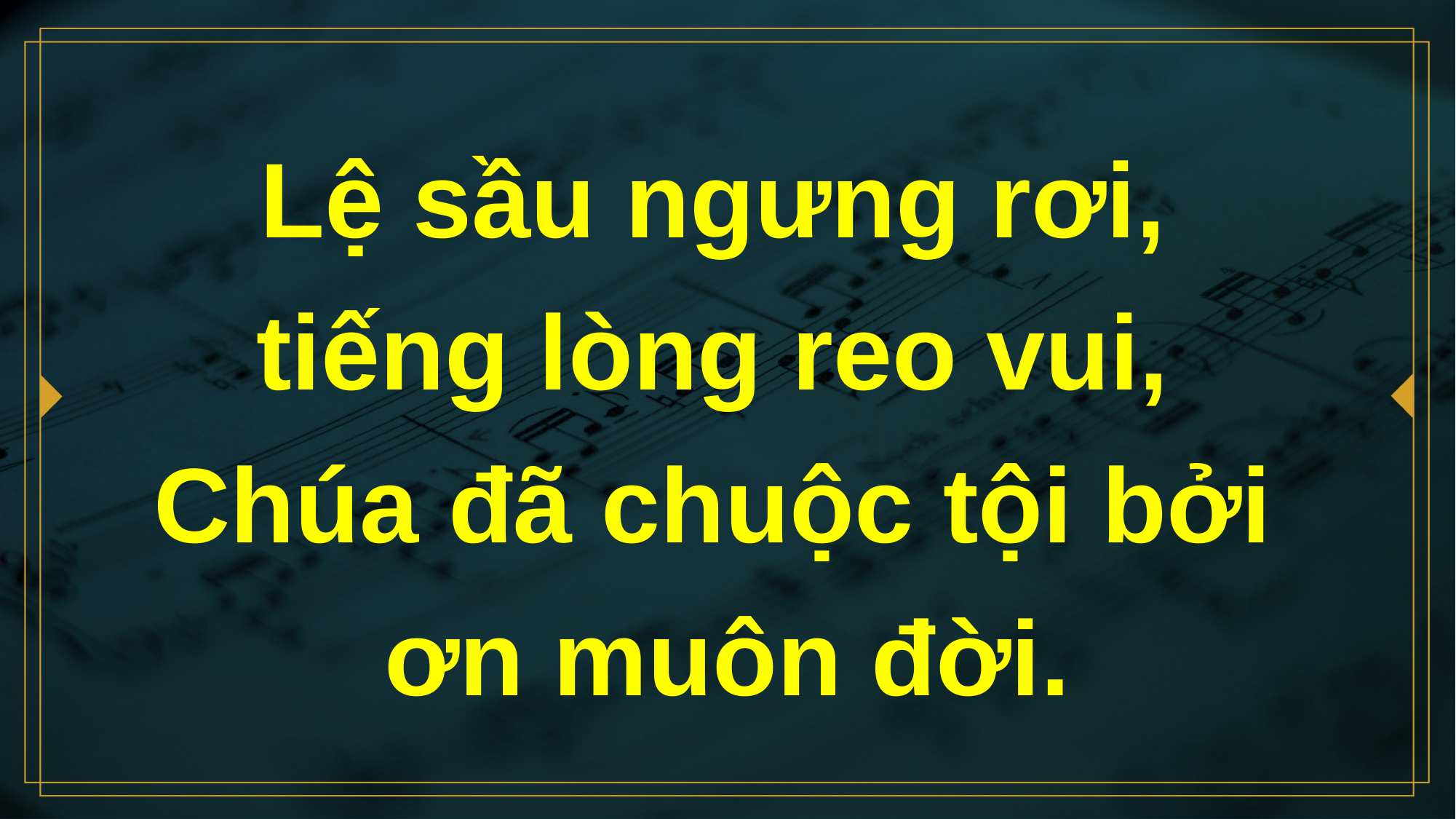

# Lệ sầu ngưng rơi, tiếng lòng reo vui, Chúa đã chuộc tội bởi ơn muôn đời.